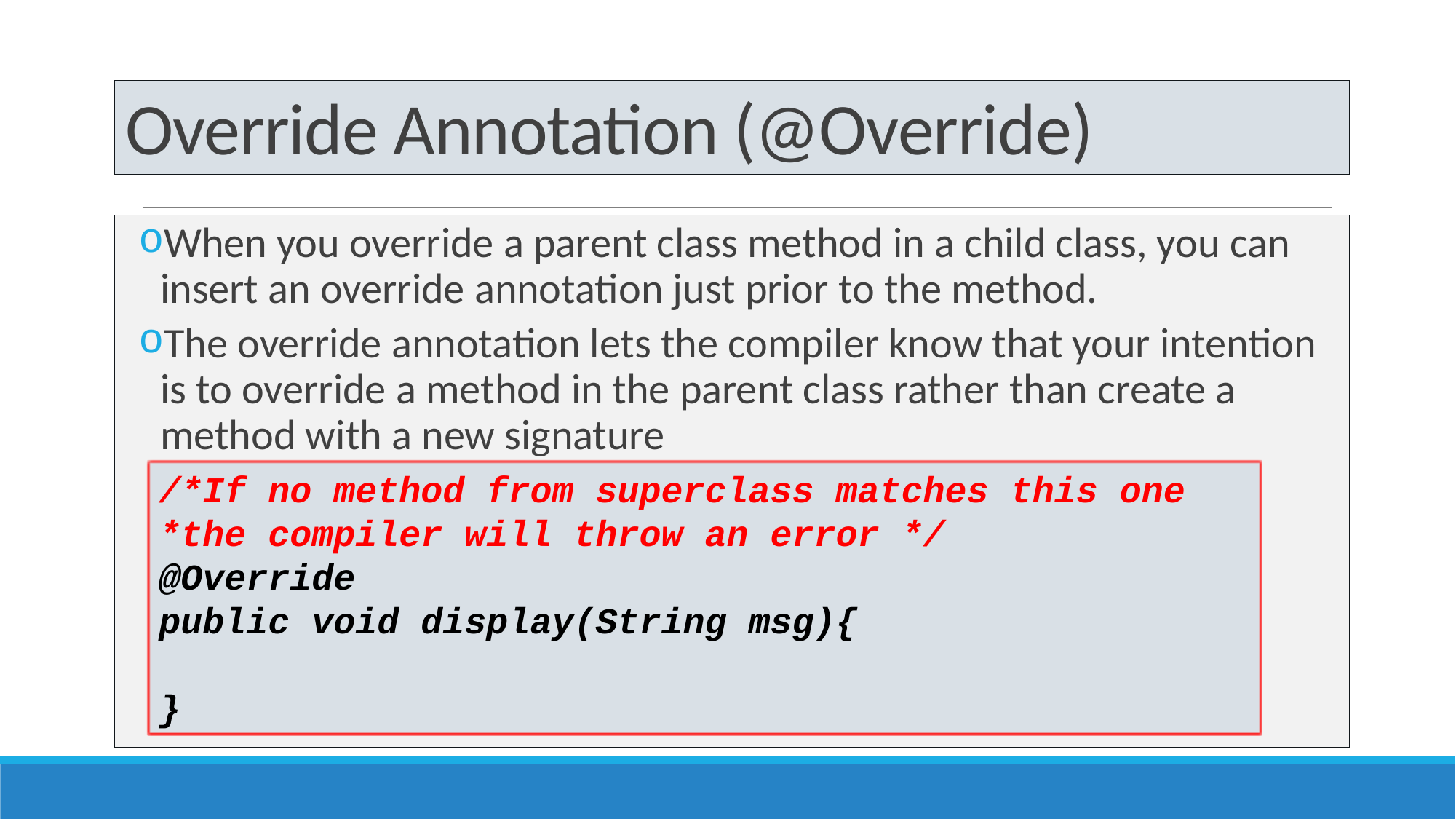

# Override Annotation (@Override)
When you override a parent class method in a child class, you can insert an override annotation just prior to the method.
The override annotation lets the compiler know that your intention is to override a method in the parent class rather than create a method with a new signature

/*If no method from superclass matches this one *the compiler will throw an error */
@Override
public void display(String msg){

}